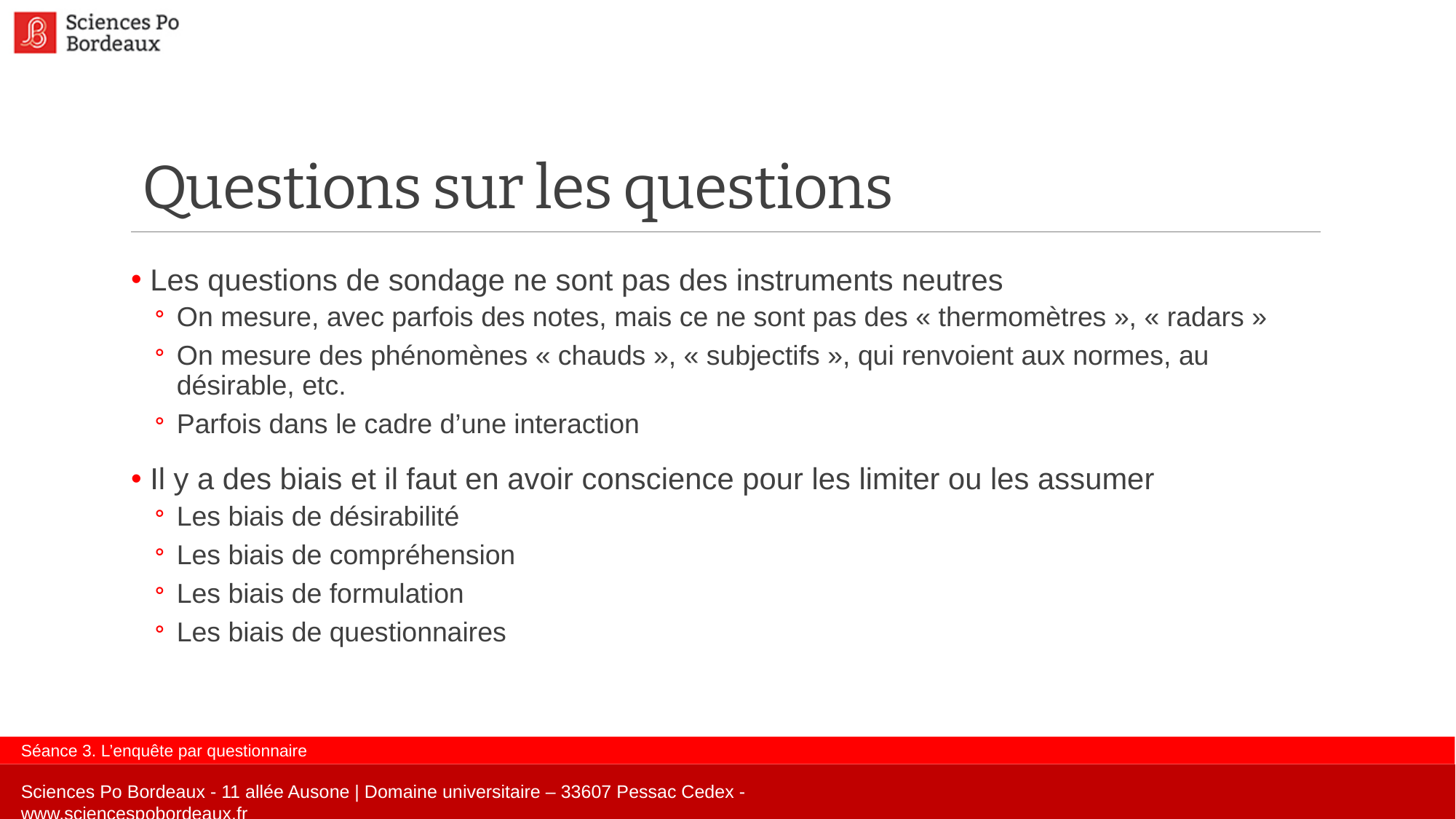

# Questions sur les questions
 Les questions de sondage ne sont pas des instruments neutres
On mesure, avec parfois des notes, mais ce ne sont pas des « thermomètres », « radars »
On mesure des phénomènes « chauds », « subjectifs », qui renvoient aux normes, au désirable, etc.
Parfois dans le cadre d’une interaction
 Il y a des biais et il faut en avoir conscience pour les limiter ou les assumer
Les biais de désirabilité
Les biais de compréhension
Les biais de formulation
Les biais de questionnaires
Séance 3. L’enquête par questionnaire